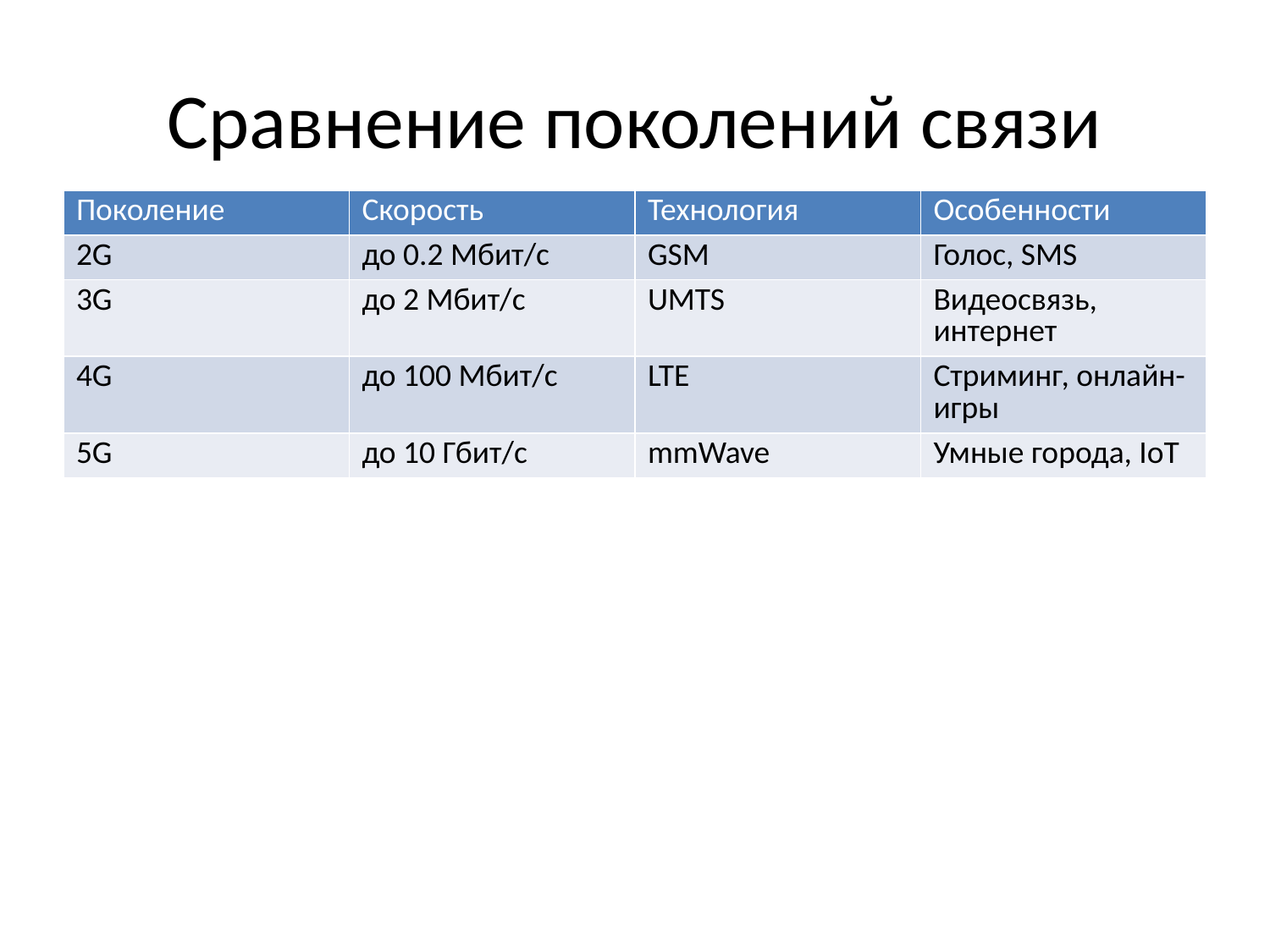

# Сравнение поколений связи
| Поколение | Скорость | Технология | Особенности |
| --- | --- | --- | --- |
| 2G | до 0.2 Мбит/с | GSM | Голос, SMS |
| 3G | до 2 Мбит/с | UMTS | Видеосвязь, интернет |
| 4G | до 100 Мбит/с | LTE | Стриминг, онлайн-игры |
| 5G | до 10 Гбит/с | mmWave | Умные города, IoT |